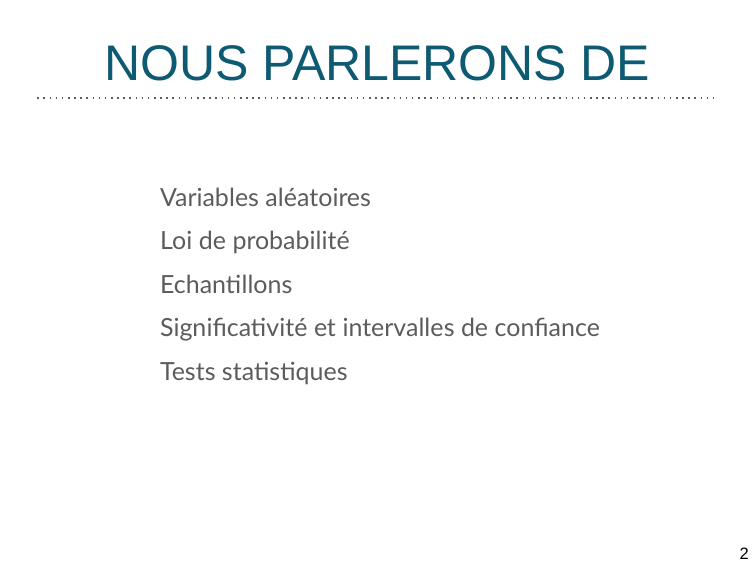

# NOUS PARLERONS DE
Nous parlerons de:

Variables aléatoires
Loi de probabilité
Echantillons
Significativité et intervalles de confiance
Tests statistiques
2